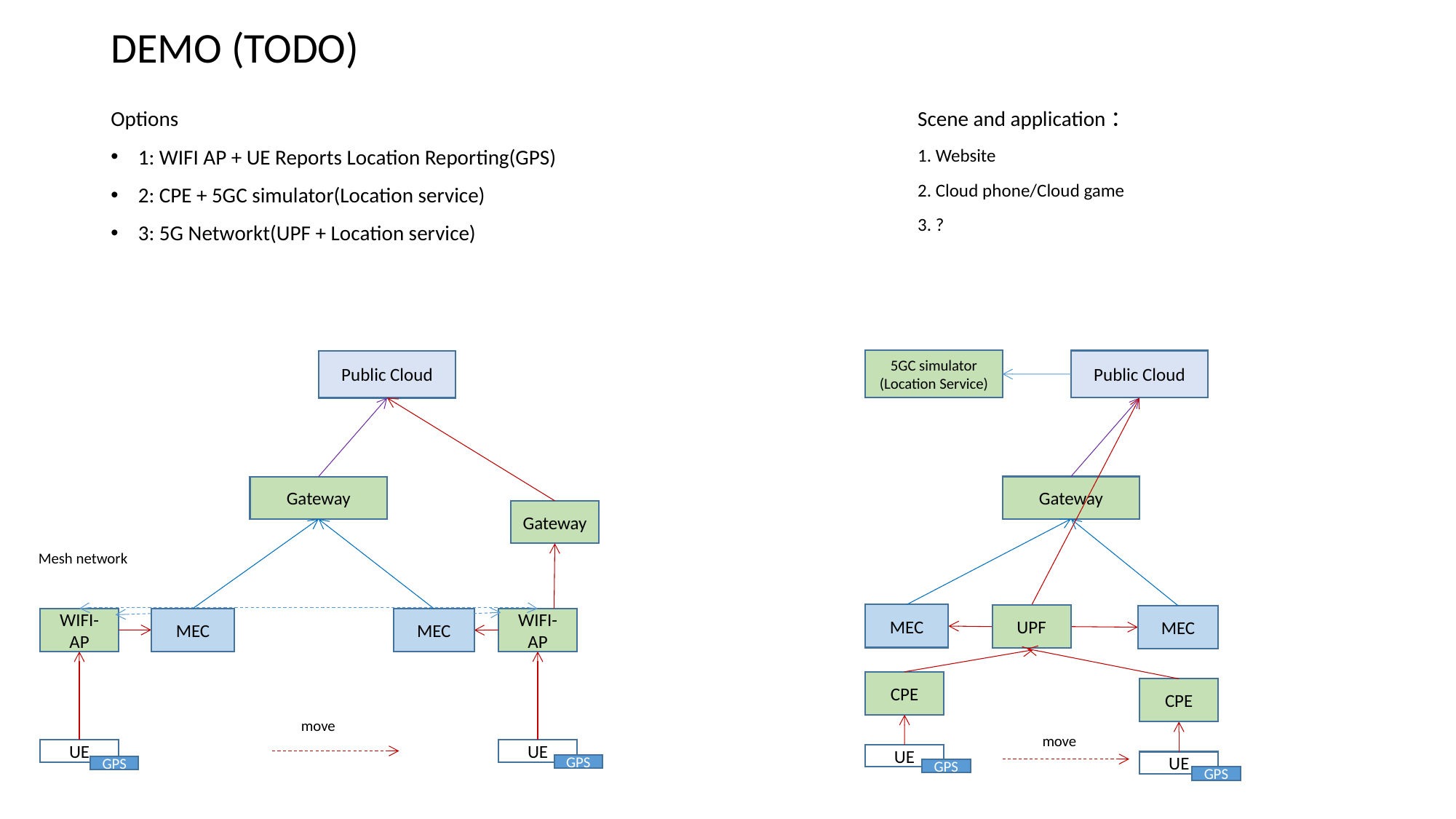

# DEMO (TODO)
Options
1: WIFI AP + UE Reports Location Reporting(GPS)
2: CPE + 5GC simulator(Location service)
3: 5G Networkt(UPF + Location service)

Scene and application：
1. Website
2. Cloud phone/Cloud game
3. ?
5GC simulator
(Location Service)
Public Cloud
Public Cloud
Gateway
Gateway
Gateway
Mesh network
MEC
UPF
MEC
MEC
WIFI-AP
MEC
WIFI-AP
CPE
CPE
move
move
UE
UE
UE
UE
GPS
GPS
GPS
GPS